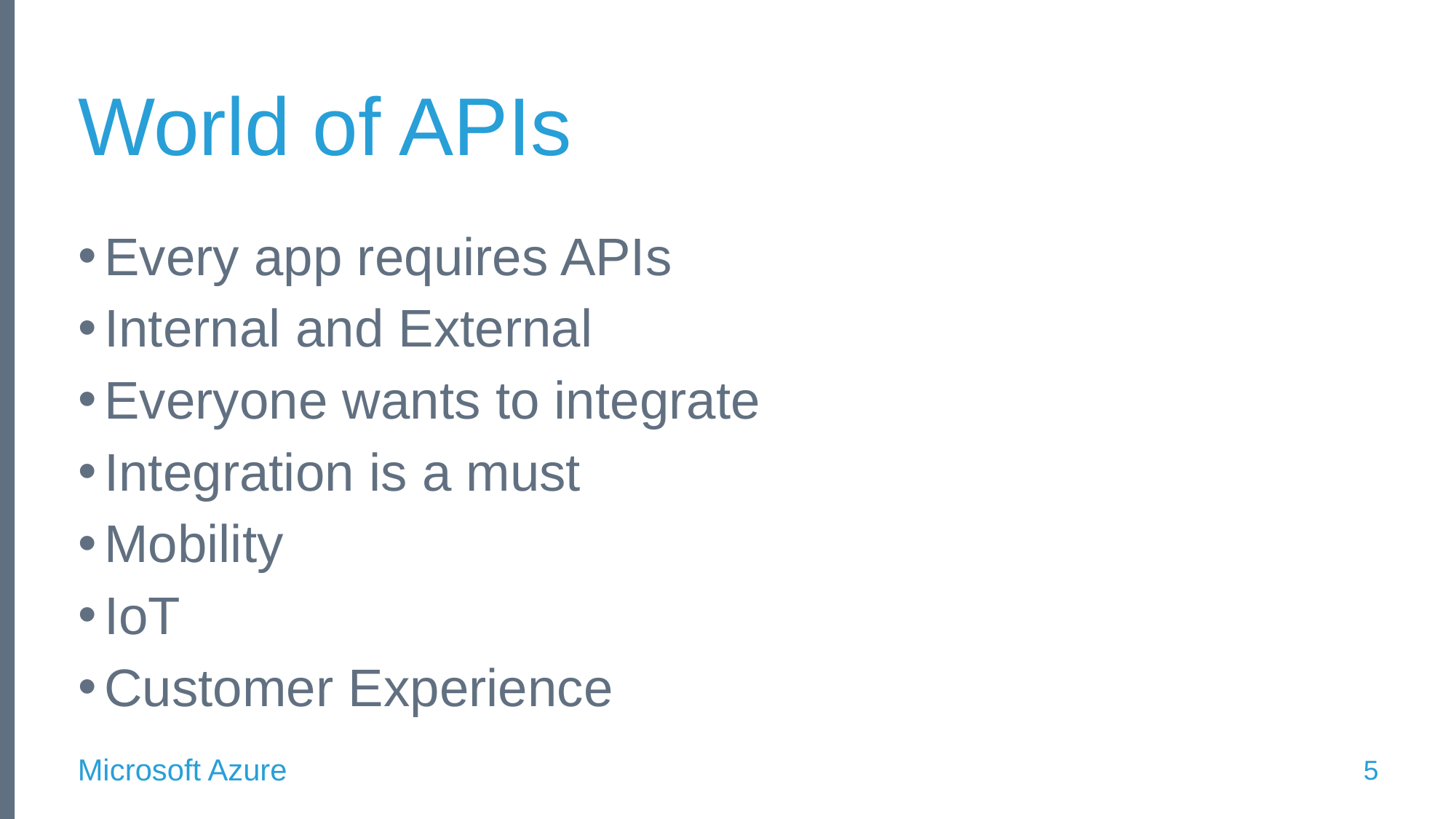

# World of APIs
Every app requires APIs
Internal and External
Everyone wants to integrate
Integration is a must
Mobility
IoT
Customer Experience
5